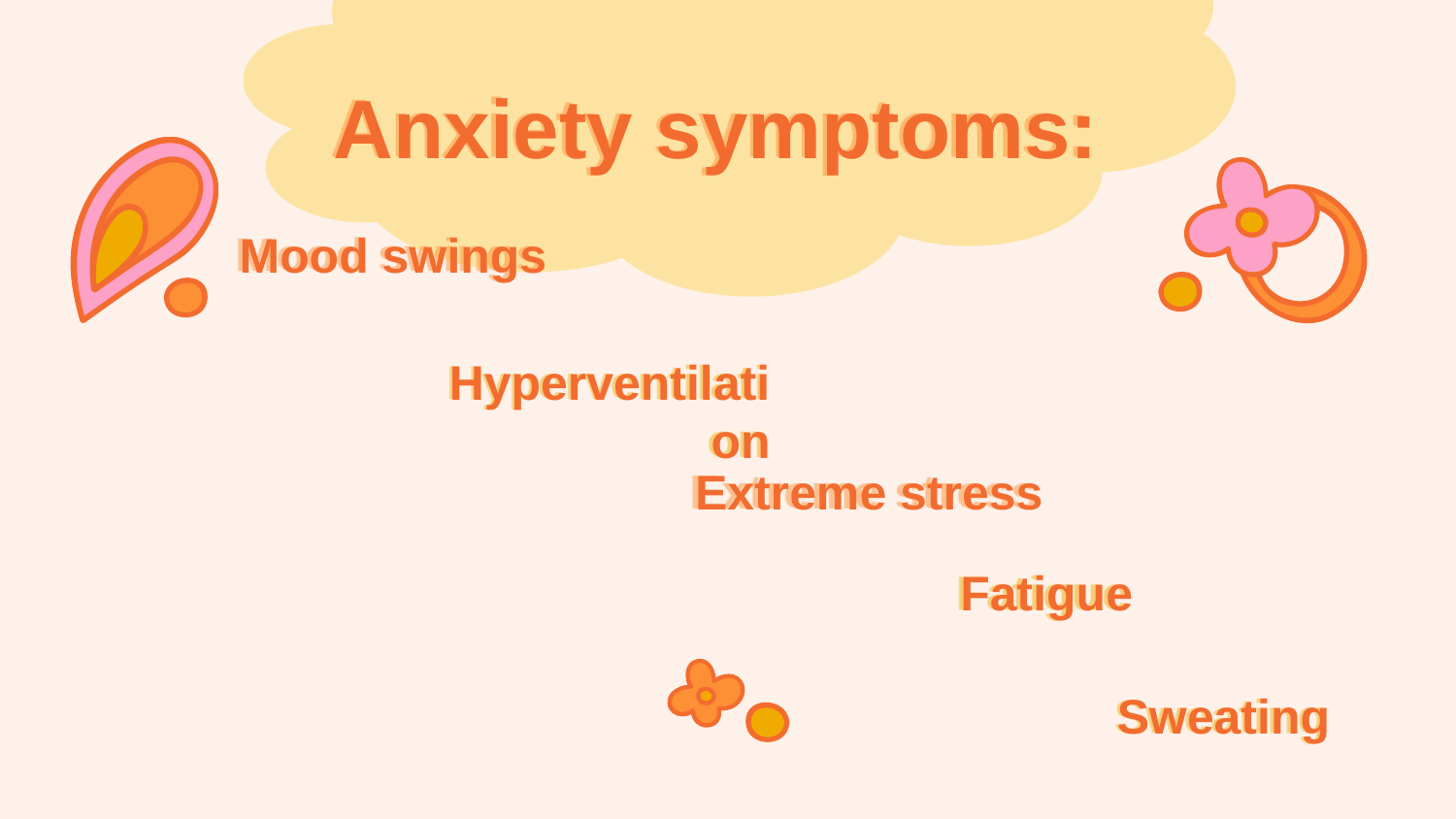

# Anxiety symptoms:
Mood swings
Hyperventilation
Extreme stress
Fatigue
Sweating